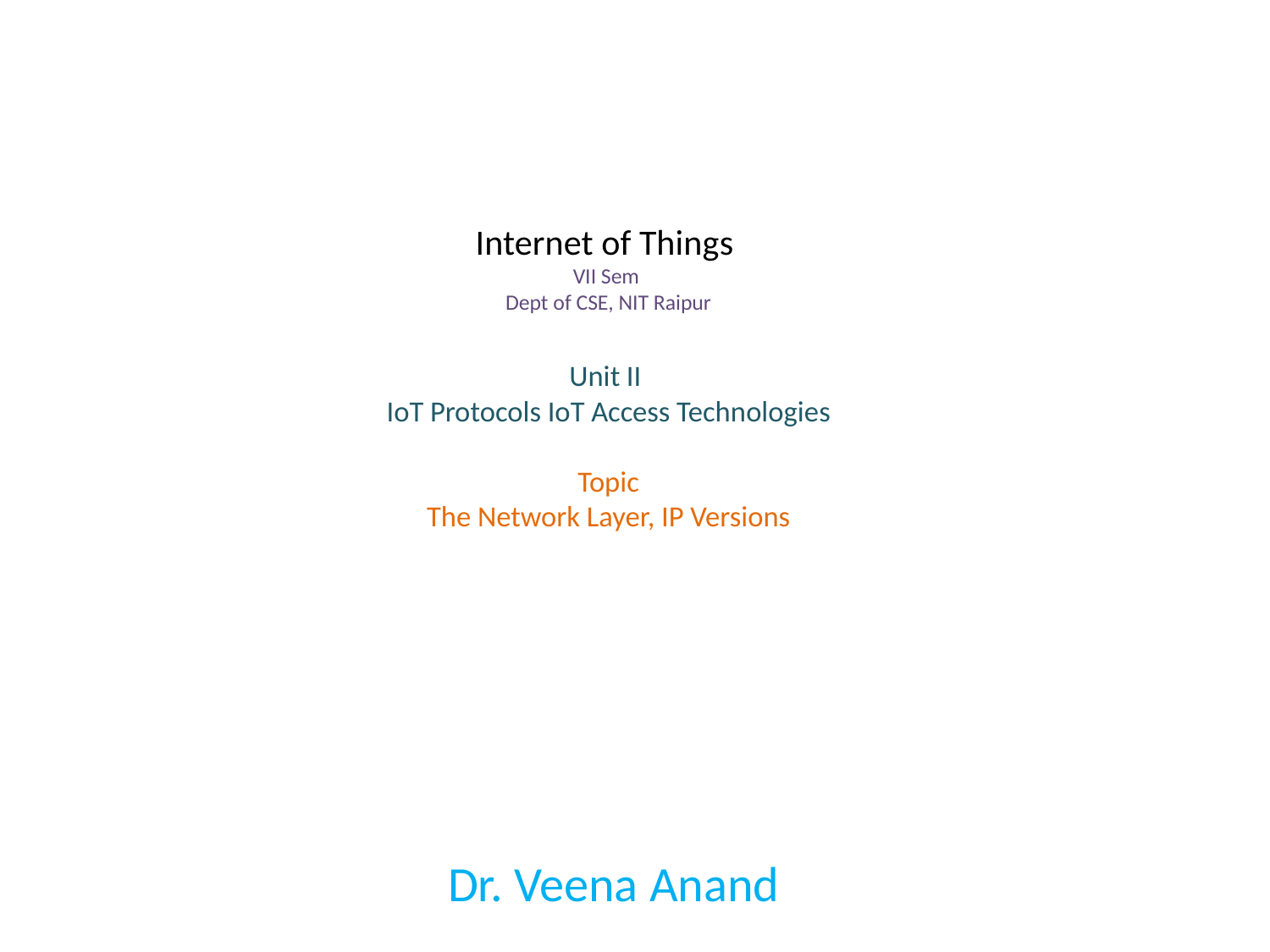

# Internet of Things VII Sem Dept of CSE, NIT Raipur Unit II IoT Protocols IoT Access Technologies Topic The Network Layer, IP Versions
Dr. Veena Anand